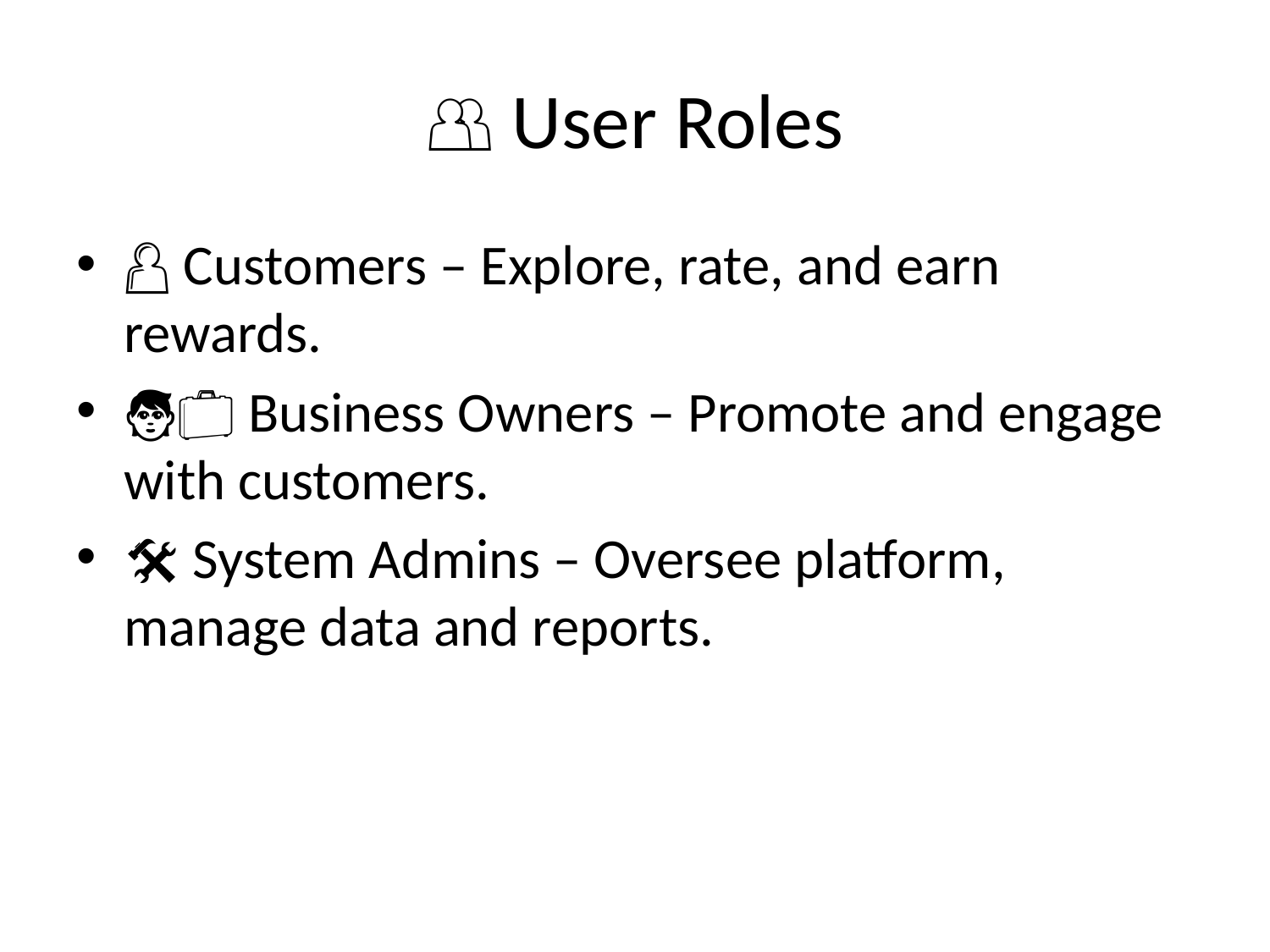

# 👥 User Roles
👤 Customers – Explore, rate, and earn rewards.
🧑‍💼 Business Owners – Promote and engage with customers.
🛠️ System Admins – Oversee platform, manage data and reports.